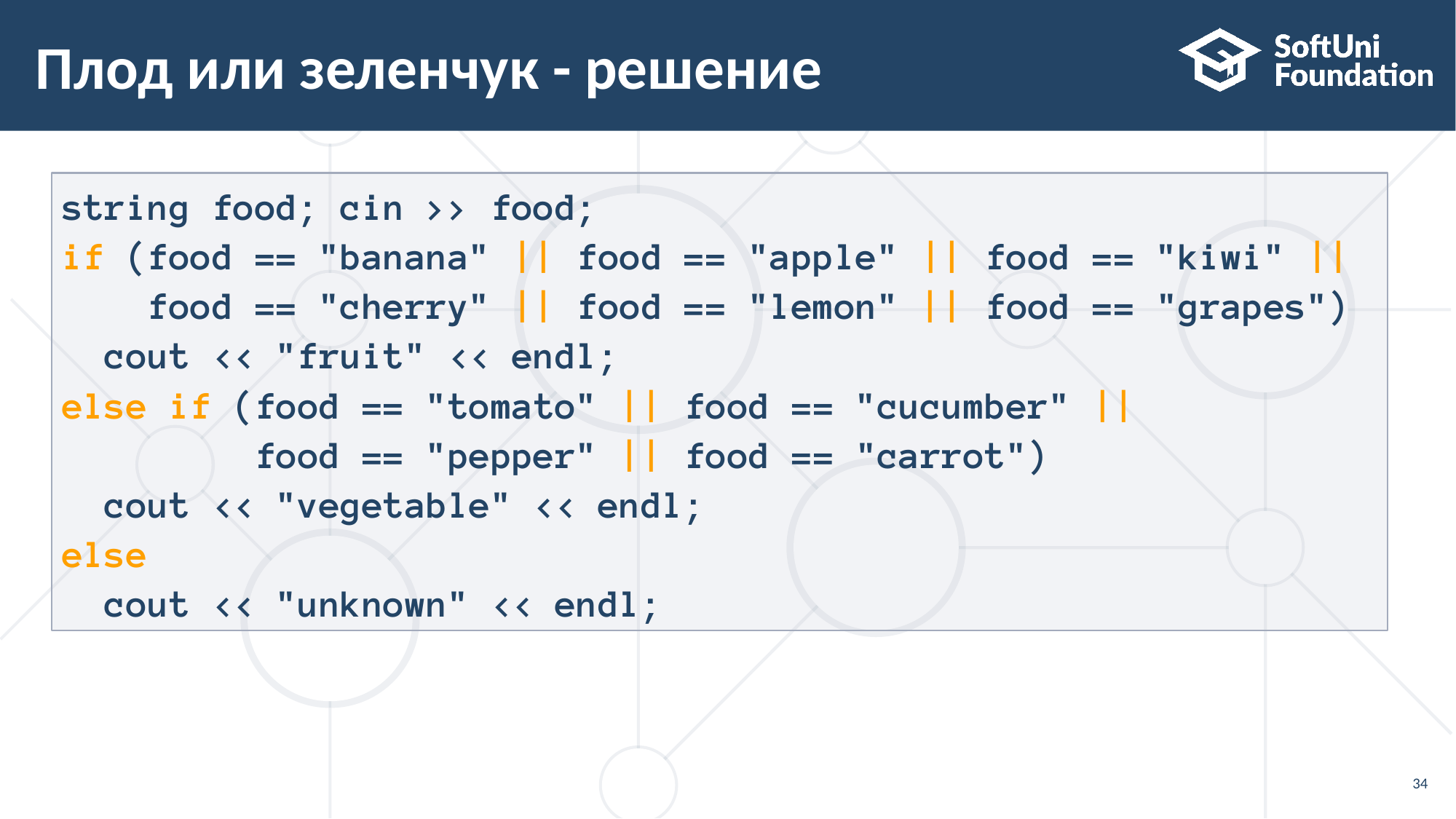

# Плод или зеленчук - решение
string food; cin >> food;
if (food == "banana" || food == "apple" || food == "kiwi" ||
    food == "cherry" || food == "lemon" || food == "grapes")
  cout << "fruit" << endl;
else if (food == "tomato" || food == "cucumber" ||
         food == "pepper" || food == "carrot")
  cout << "vegetable" << endl;
else
  cout << "unknown" << endl;
34